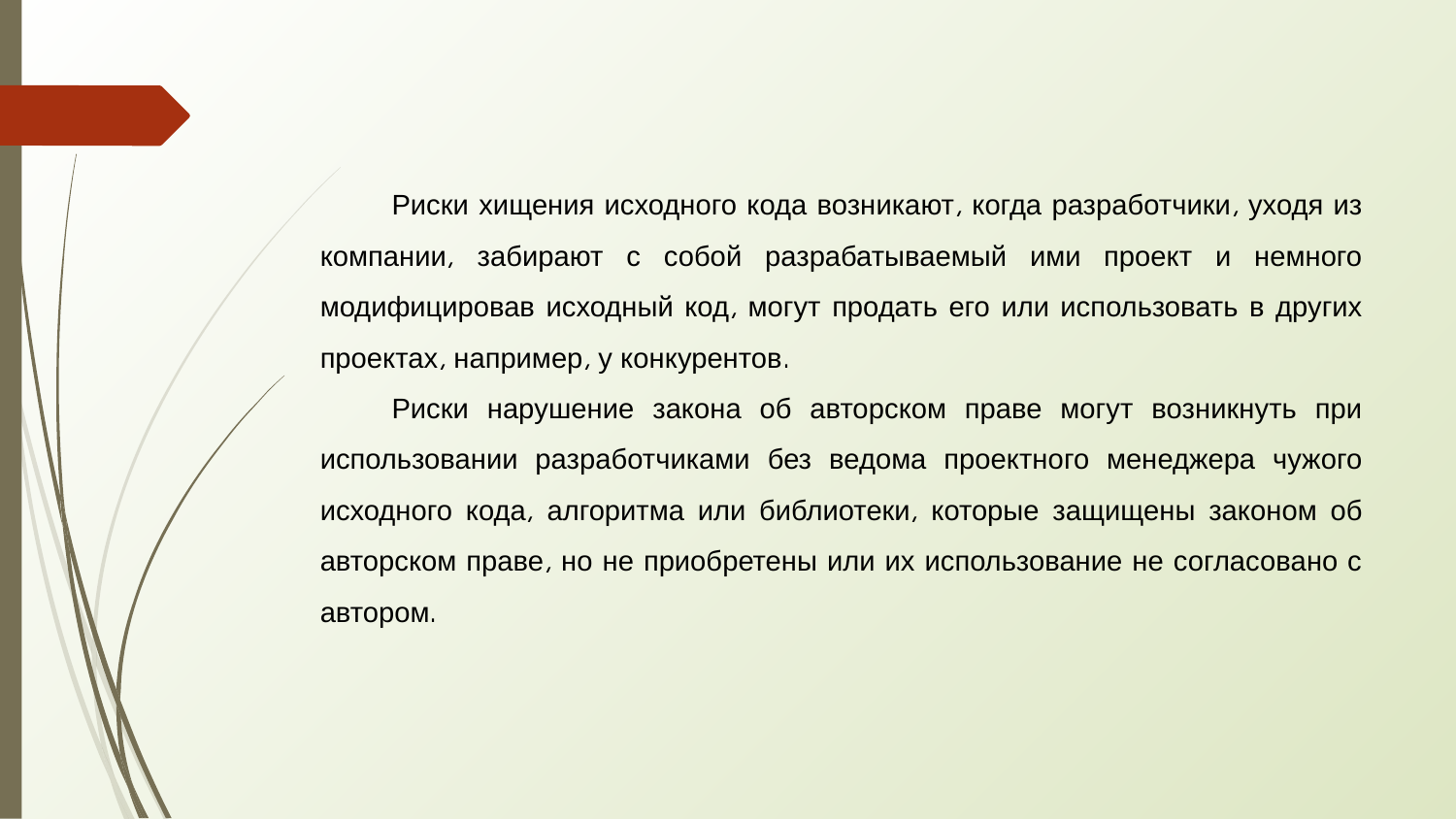

Риски хищения исходного кода возникают, когда разработчики, уходя из компании, забирают с собой разрабатываемый ими проект и немного модифицировав исходный код, могут продать его или использовать в других проектах, например, у конкурентов.
Риски нарушение закона об авторском праве могут возникнуть при использовании разработчиками без ведома проектного менеджера чужого исходного кода, алгоритма или библиотеки, которые защищены законом об авторском праве, но не приобретены или их использование не согласовано с автором.